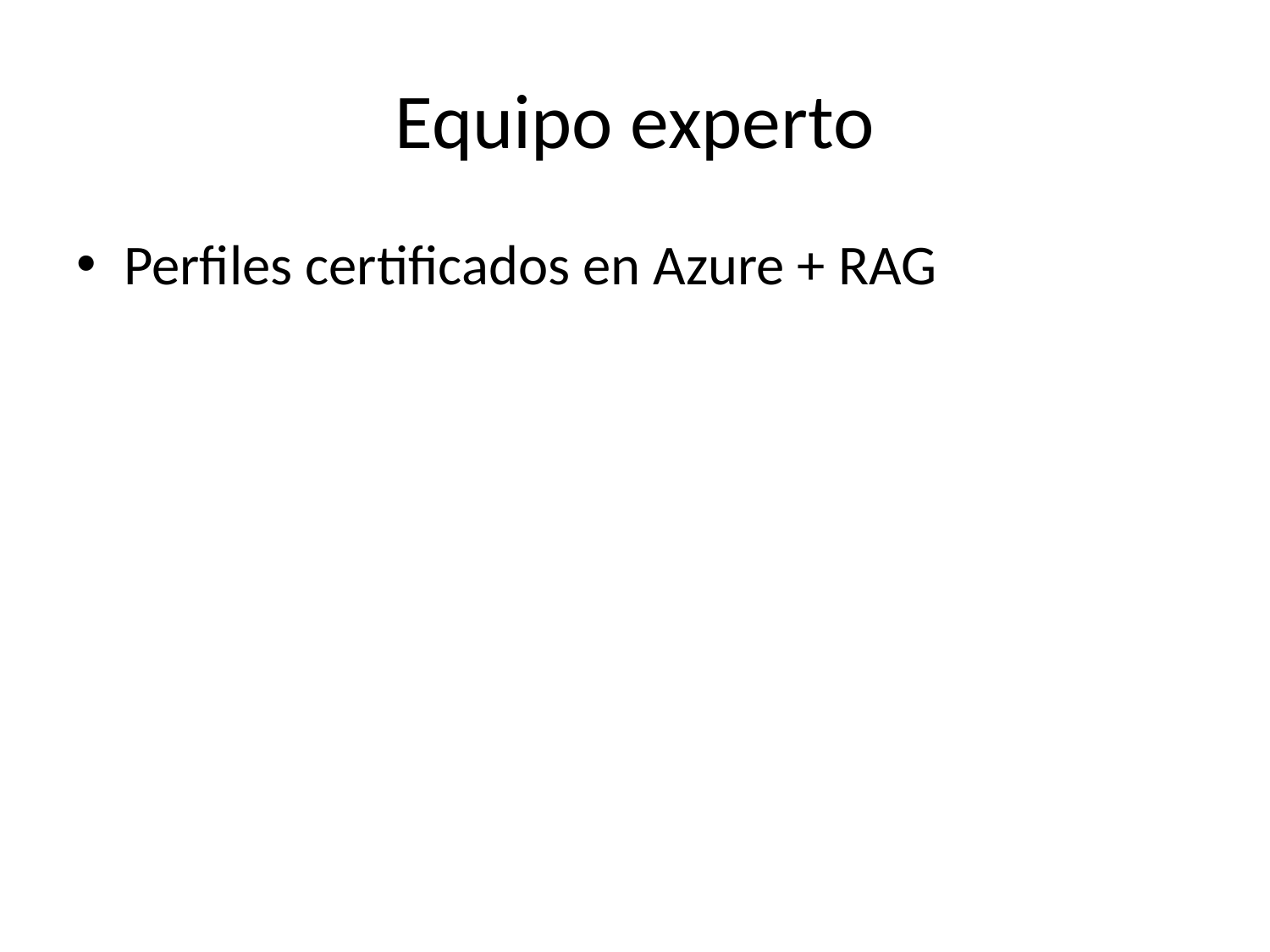

# Equipo experto
Perfiles certificados en Azure + RAG